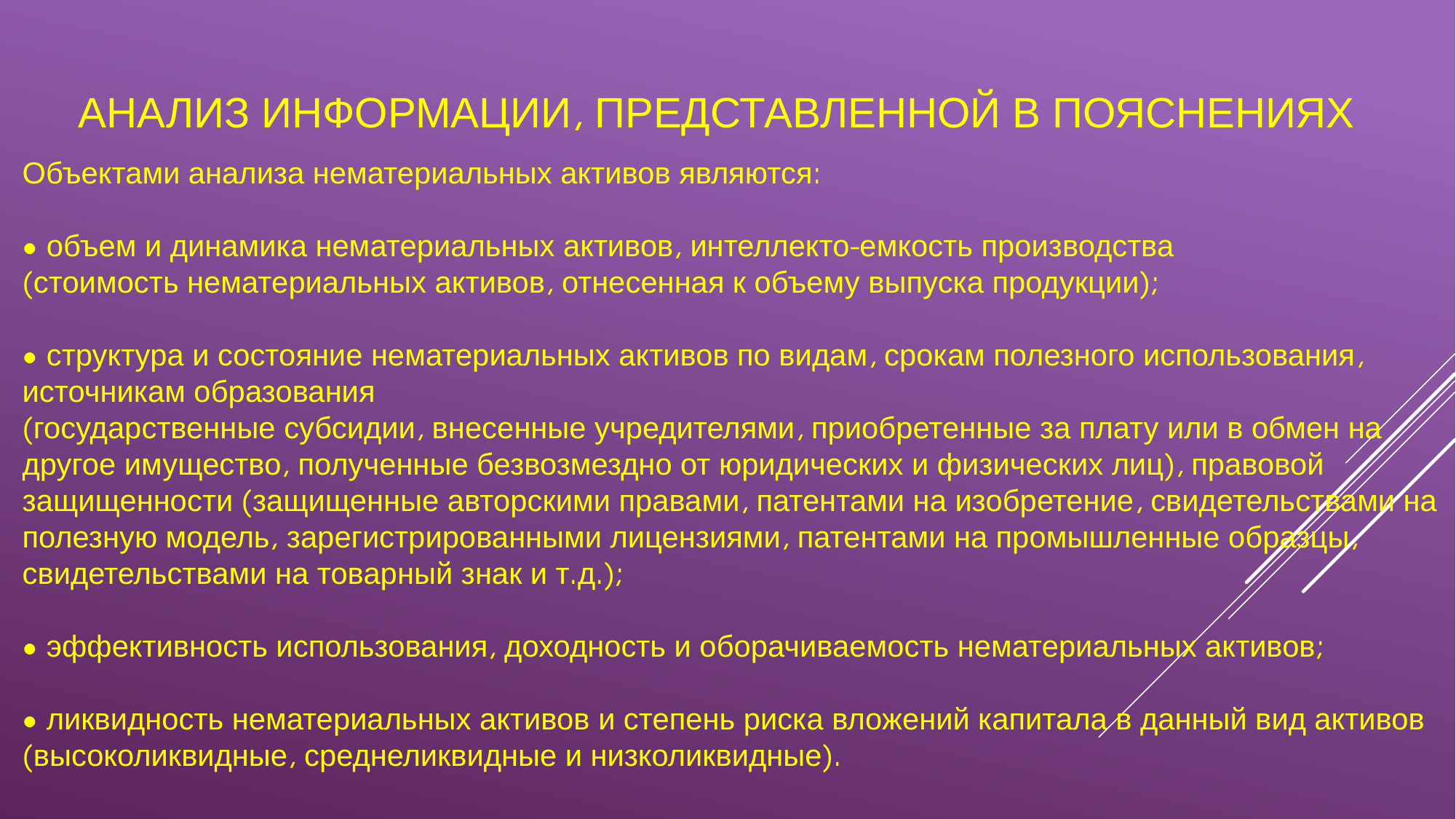

# Анализ информации, представленной в пояснениях
Объектами анализа нематериальных активов являются:

• объем и динамика нематериальных активов, интеллекто-емкость производства
(стоимость нематериальных активов, отнесенная к объему выпуска продукции);

• структура и состояние нематериальных активов по видам, срокам полезного использования, источникам образования
(государственные субсидии, внесенные учредителями, приобретенные за плату или в обмен на другое имущество, полученные безвозмездно от юридических и физических лиц), правовой защищенности (защищенные авторскими правами, патентами на изобретение, свидетельствами на полезную модель, зарегистрированными лицензиями, патентами на промышленные образцы, свидетельствами на товарный знак и т.д.);

• эффективность использования, доходность и оборачиваемость нематериальных активов;

• ликвидность нематериальных активов и степень риска вложений капитала в данный вид активов
(высоколиквидные, среднеликвидные и низколиквидные).